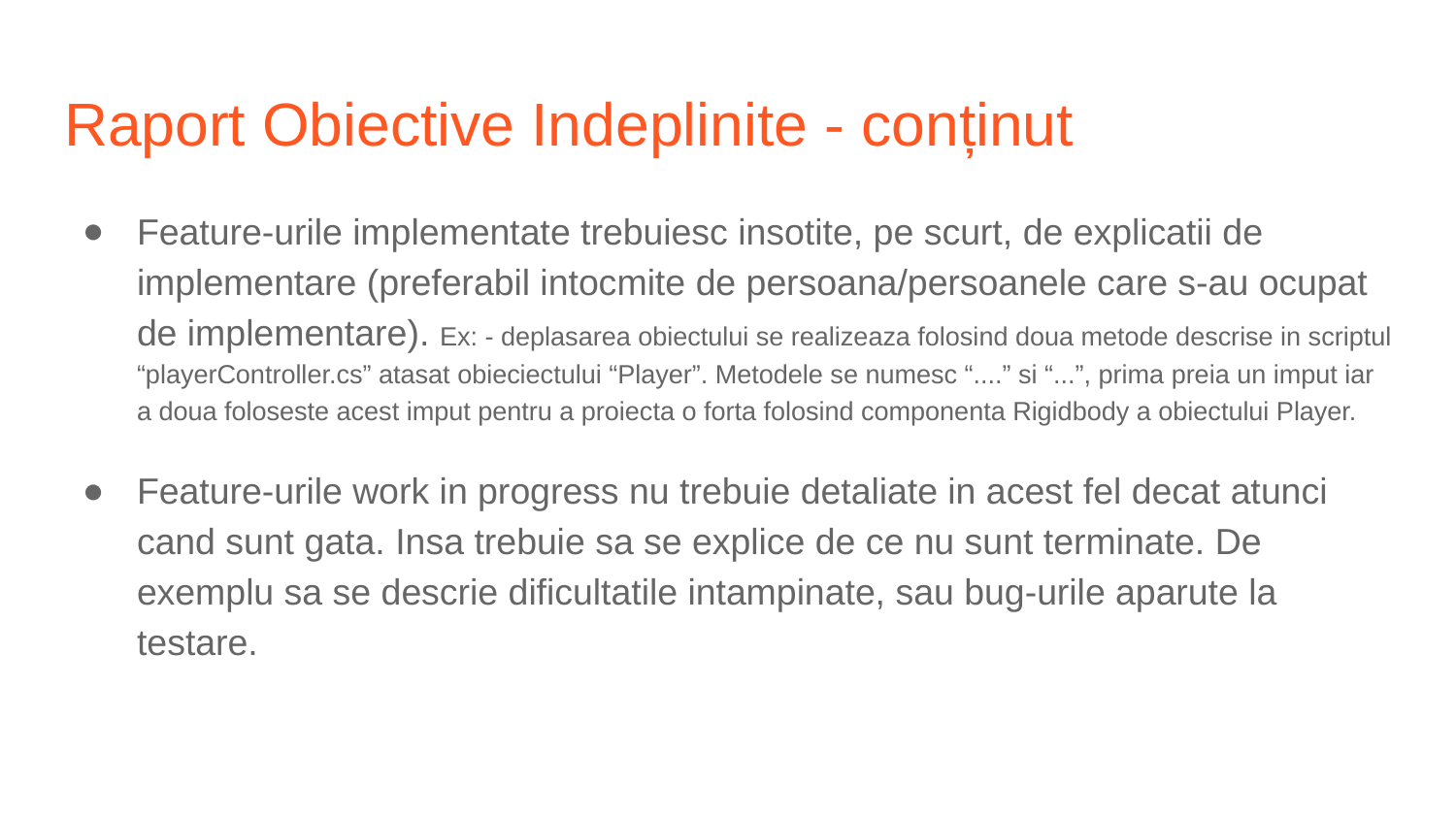

# Raport Obiective Indeplinite - conținut
Feature-urile implementate trebuiesc insotite, pe scurt, de explicatii de implementare (preferabil intocmite de persoana/persoanele care s-au ocupat de implementare). Ex: - deplasarea obiectului se realizeaza folosind doua metode descrise in scriptul “playerController.cs” atasat obieciectului “Player”. Metodele se numesc “....” si “...”, prima preia un imput iar a doua foloseste acest imput pentru a proiecta o forta folosind componenta Rigidbody a obiectului Player.

Feature-urile work in progress nu trebuie detaliate in acest fel decat atunci cand sunt gata. Insa trebuie sa se explice de ce nu sunt terminate. De exemplu sa se descrie dificultatile intampinate, sau bug-urile aparute la testare.